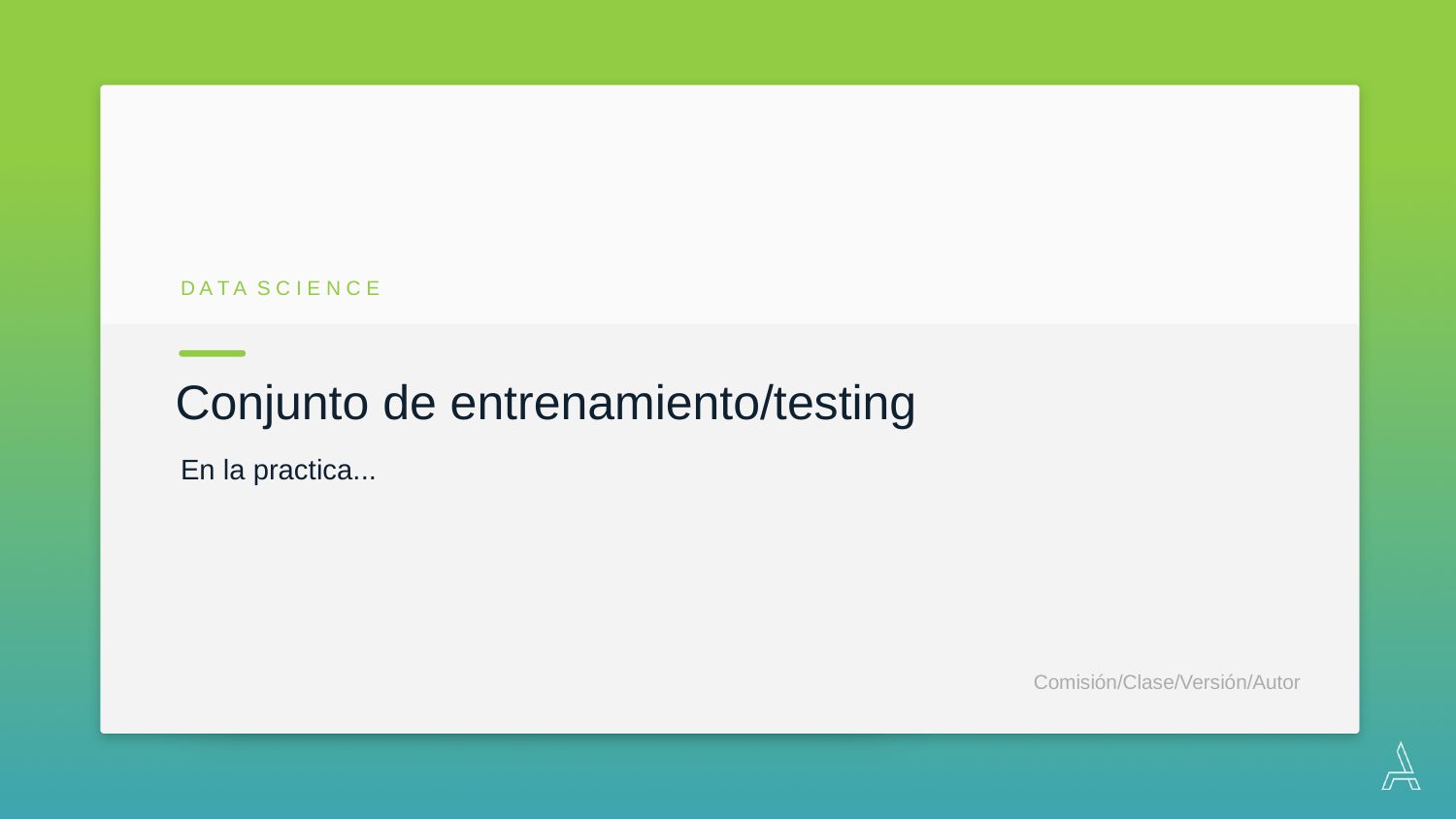

D A T A  S C I E N C E

Conjunto de entrenamiento/testing
En la practica...
Comisión/Clase/Versión/Autor